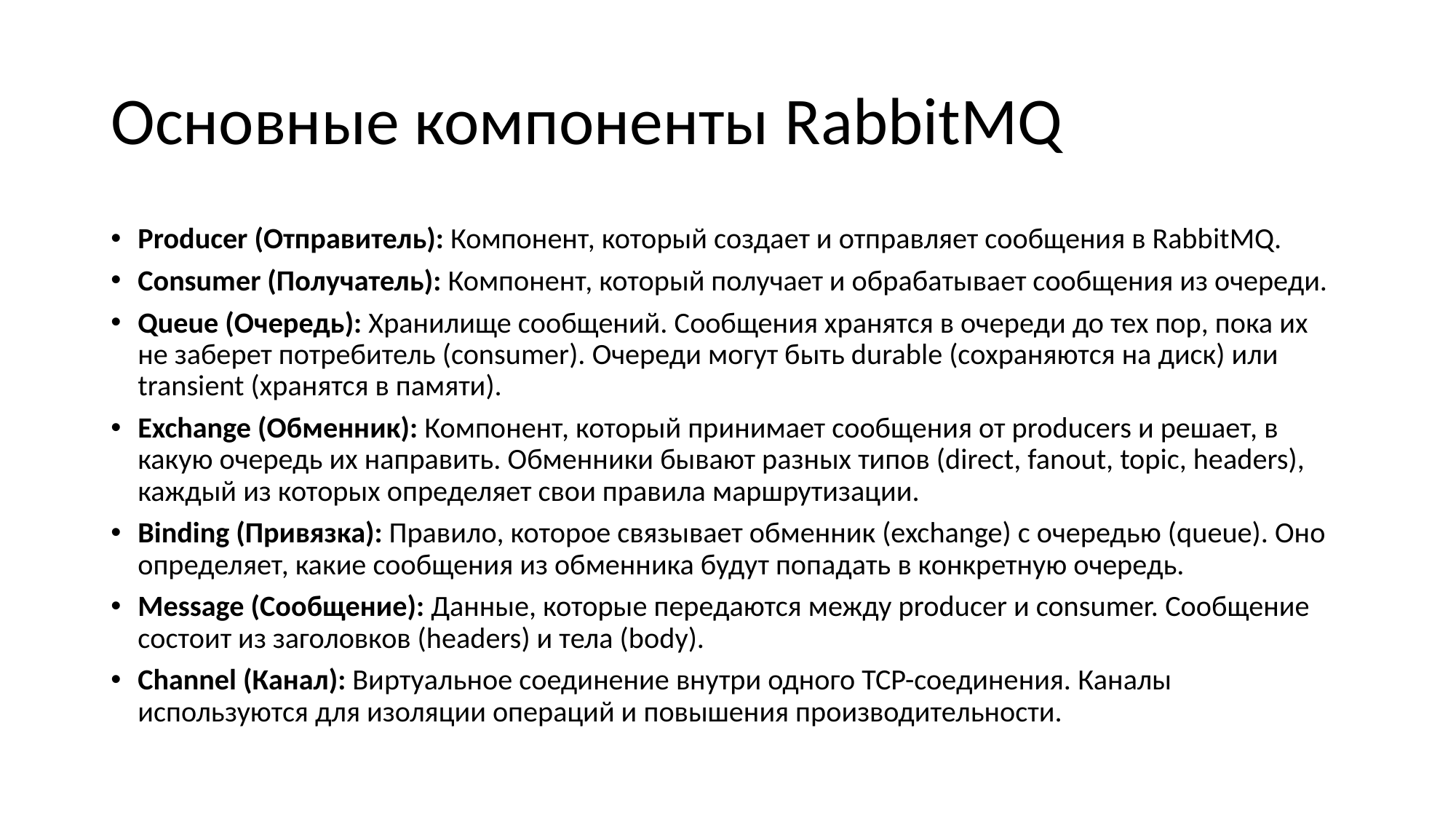

# Основные компоненты RabbitMQ
Producer (Отправитель): Компонент, который создает и отправляет сообщения в RabbitMQ.
Consumer (Получатель): Компонент, который получает и обрабатывает сообщения из очереди.
Queue (Очередь): Хранилище сообщений. Сообщения хранятся в очереди до тех пор, пока их не заберет потребитель (consumer). Очереди могут быть durable (сохраняются на диск) или transient (хранятся в памяти).
Exchange (Обменник): Компонент, который принимает сообщения от producers и решает, в какую очередь их направить. Обменники бывают разных типов (direct, fanout, topic, headers), каждый из которых определяет свои правила маршрутизации.
Binding (Привязка): Правило, которое связывает обменник (exchange) с очередью (queue). Оно определяет, какие сообщения из обменника будут попадать в конкретную очередь.
Message (Сообщение): Данные, которые передаются между producer и consumer. Сообщение состоит из заголовков (headers) и тела (body).
Channel (Канал): Виртуальное соединение внутри одного TCP-соединения. Каналы используются для изоляции операций и повышения производительности.